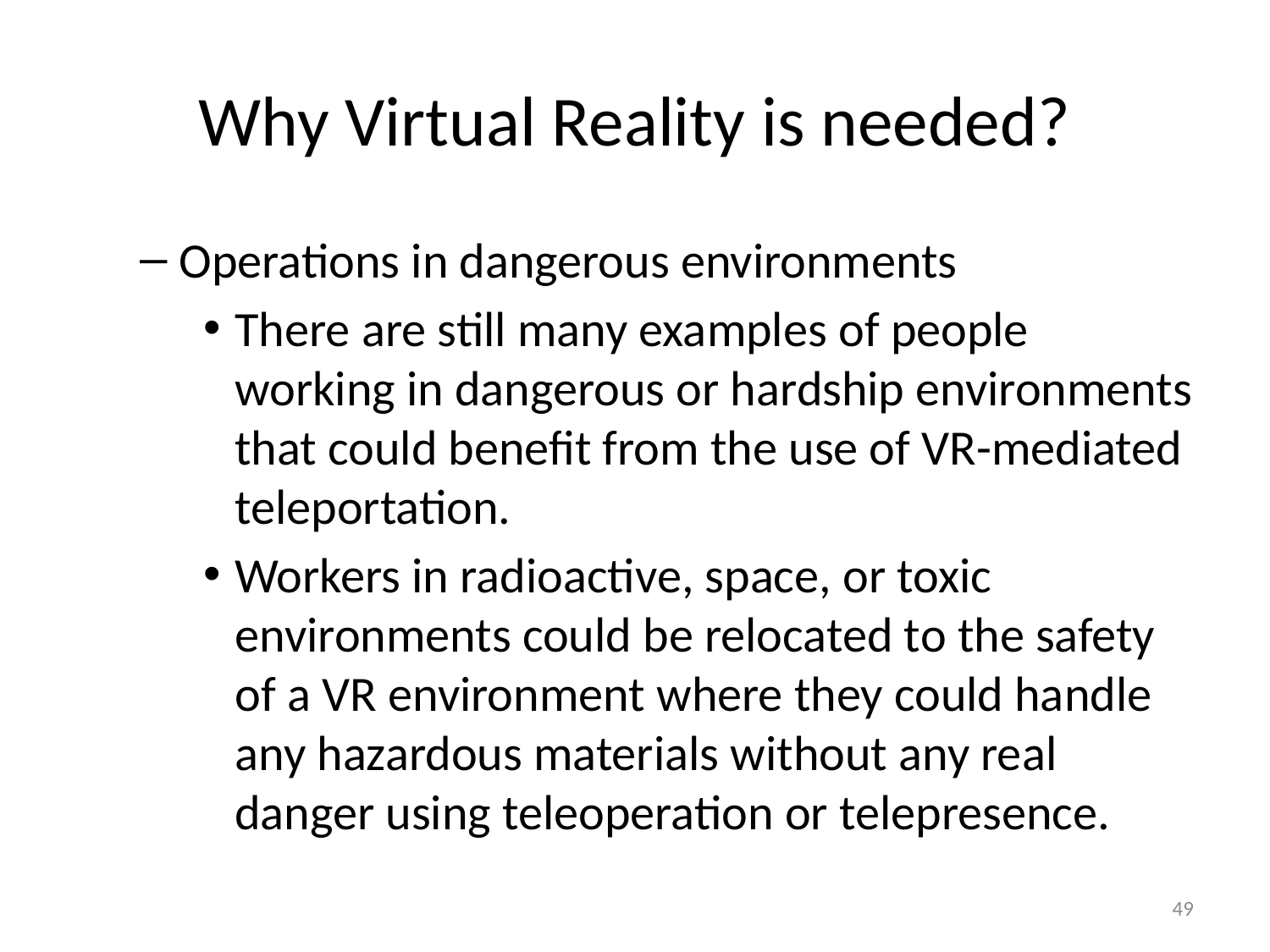

# Why Virtual Reality is needed?
Operations in dangerous environments
There are still many examples of people working in dangerous or hardship environments that could benefit from the use of VR-mediated teleportation.
Workers in radioactive, space, or toxic environments could be relocated to the safety of a VR environment where they could handle any hazardous materials without any real danger using teleoperation or telepresence.

49